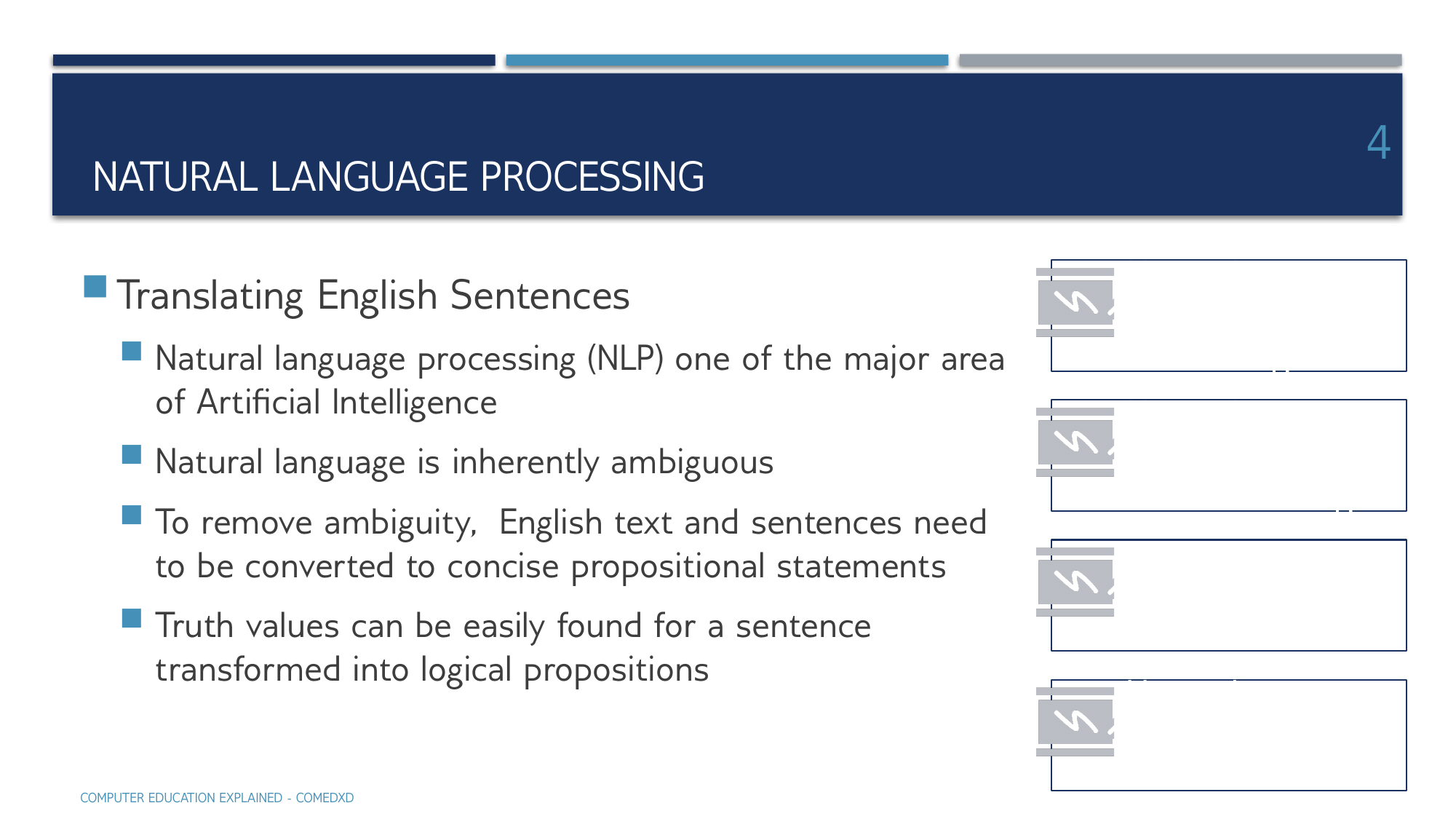

# natural language processing
4
Natural Language Processing
Natural Language Understanding
Dialogue Management
Natural Language Generation
Translating English Sentences
Natural language processing (NLP) one of the major area of Artificial Intelligence
Natural language is inherently ambiguous
To remove ambiguity,  English text and sentences need to be converted to concise propositional statements
Truth values can be easily found for a sentence transformed into logical propositions

COMputer EDucation EXplaineD - Comedxd